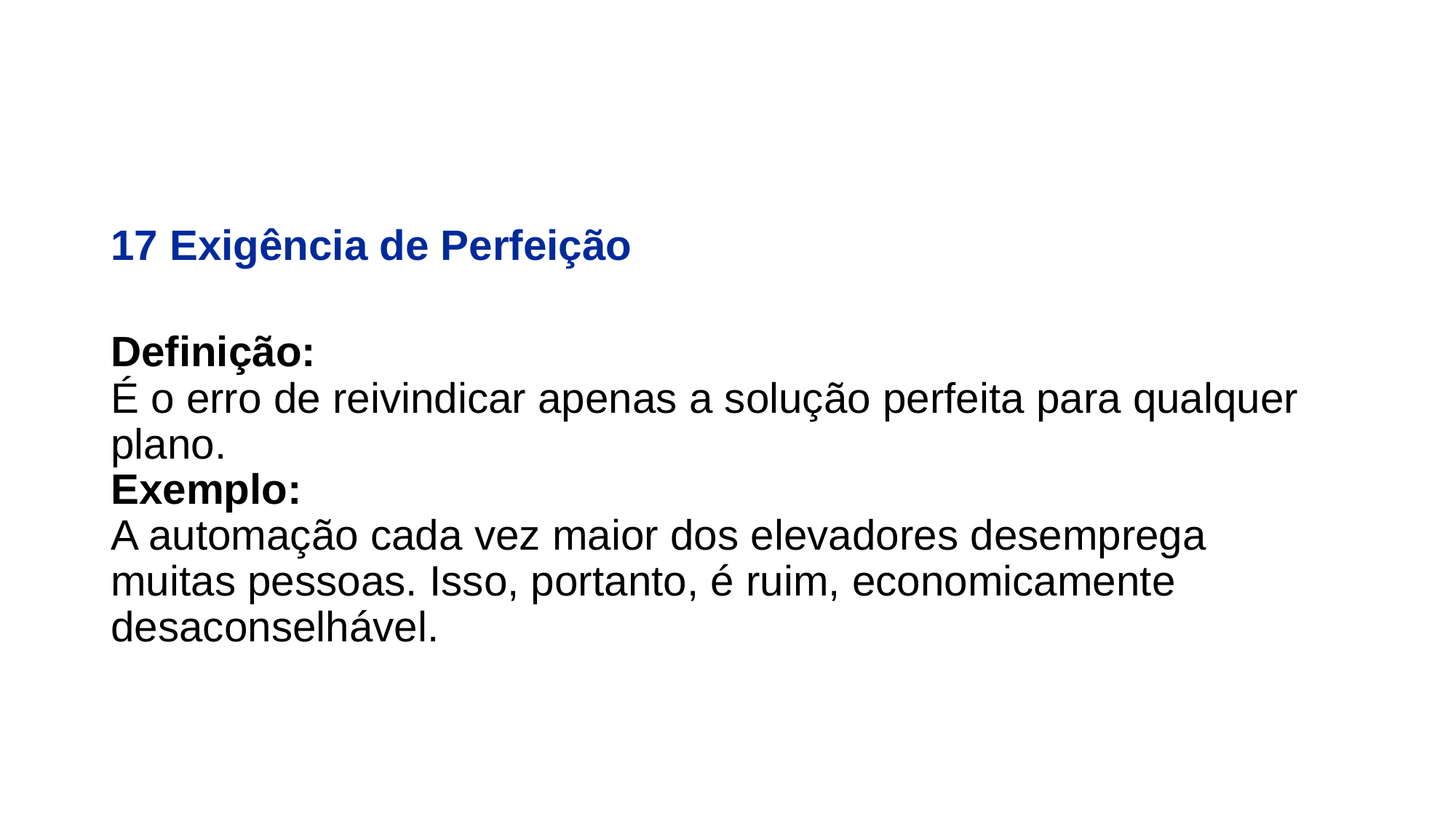

#
17 Exigência de Perfeição
Definição:
É o erro de reivindicar apenas a solução perfeita para qualquer plano.
Exemplo:
A automação cada vez maior dos elevadores desemprega muitas pessoas. Isso, portanto, é ruim, economicamente desaconselhável.